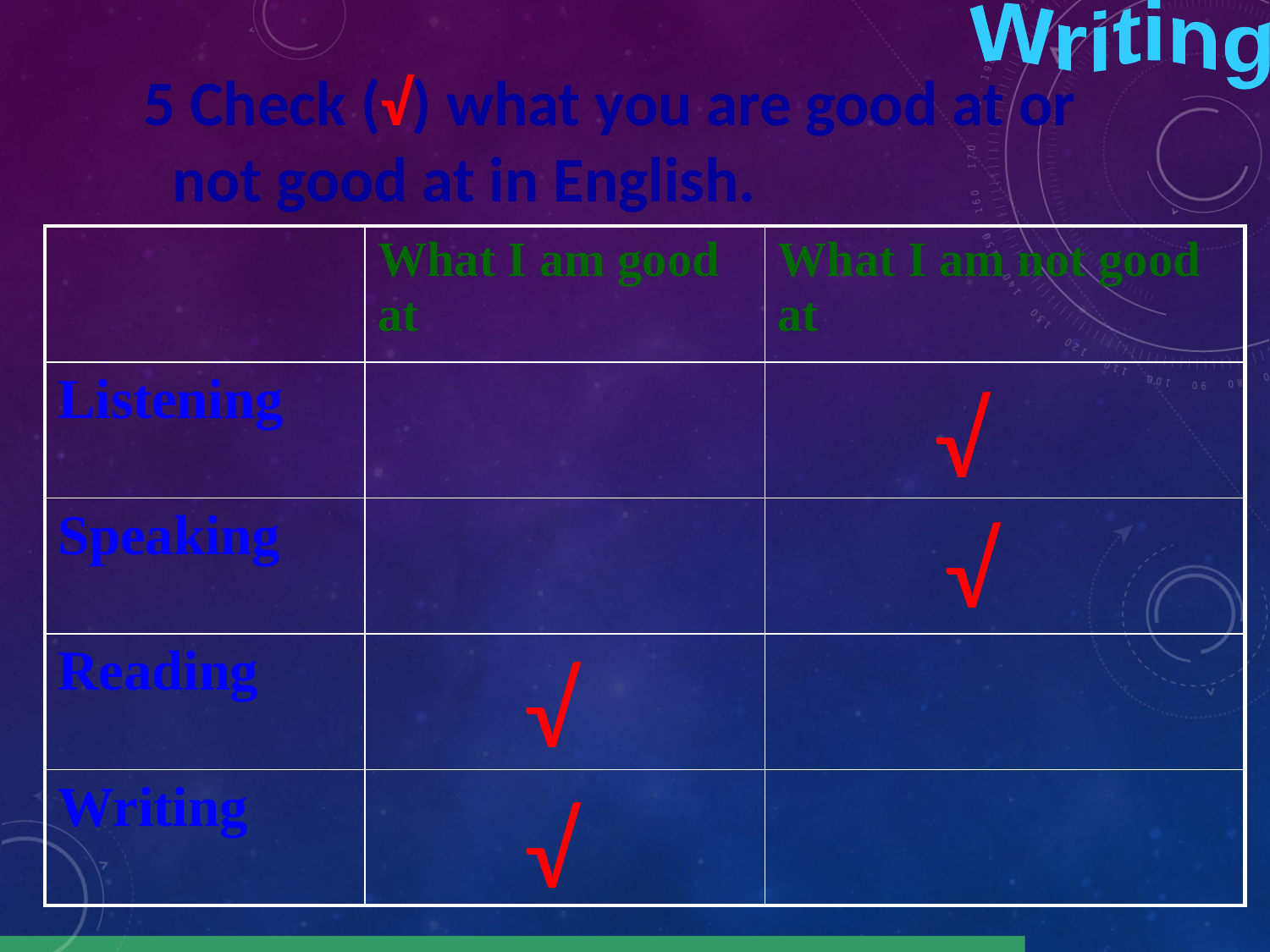

Writing
5 Check (√) what you are good at or
  not good at in English.
|  | What I am good at | What I am not good at |
| --- | --- | --- |
| Listening |  |  |
| Speaking |  |  |
| Reading |  |  |
| Writing |  |  |
√
√
√
√